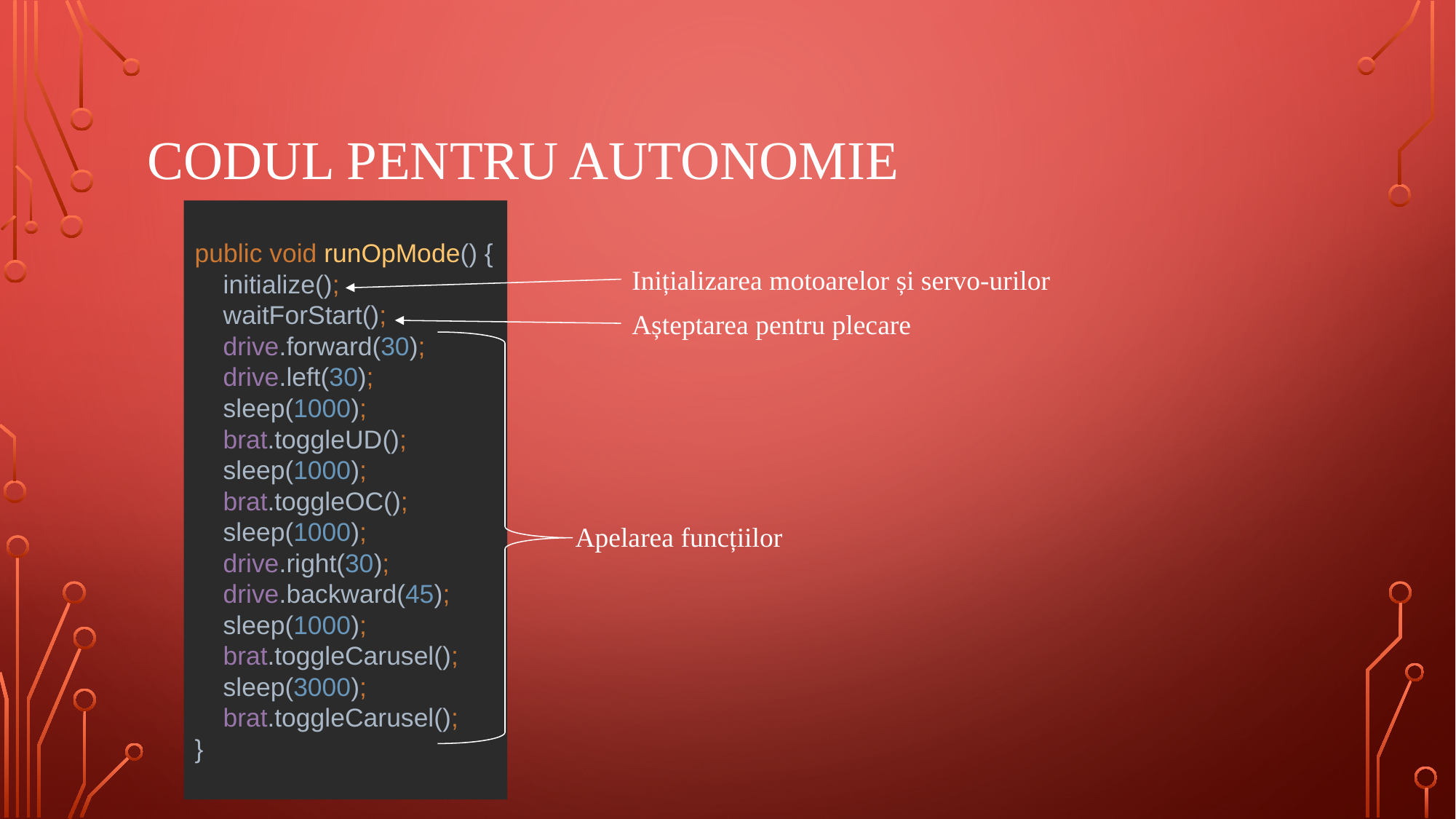

# Codul pentru autonomie

public void runOpMode() {
    initialize();
    waitForStart();
    drive.forward(30);
    drive.left(30);
    sleep(1000);
    brat.toggleUD();
    sleep(1000);
    brat.toggleOC();
    sleep(1000);
    drive.right(30);
    drive.backward(45);
    sleep(1000);
    brat.toggleCarusel();
    sleep(3000);
    brat.toggleCarusel();
}

Inițializarea motoarelor și servo-urilor
Așteptarea pentru plecare

Apelarea funcțiilor